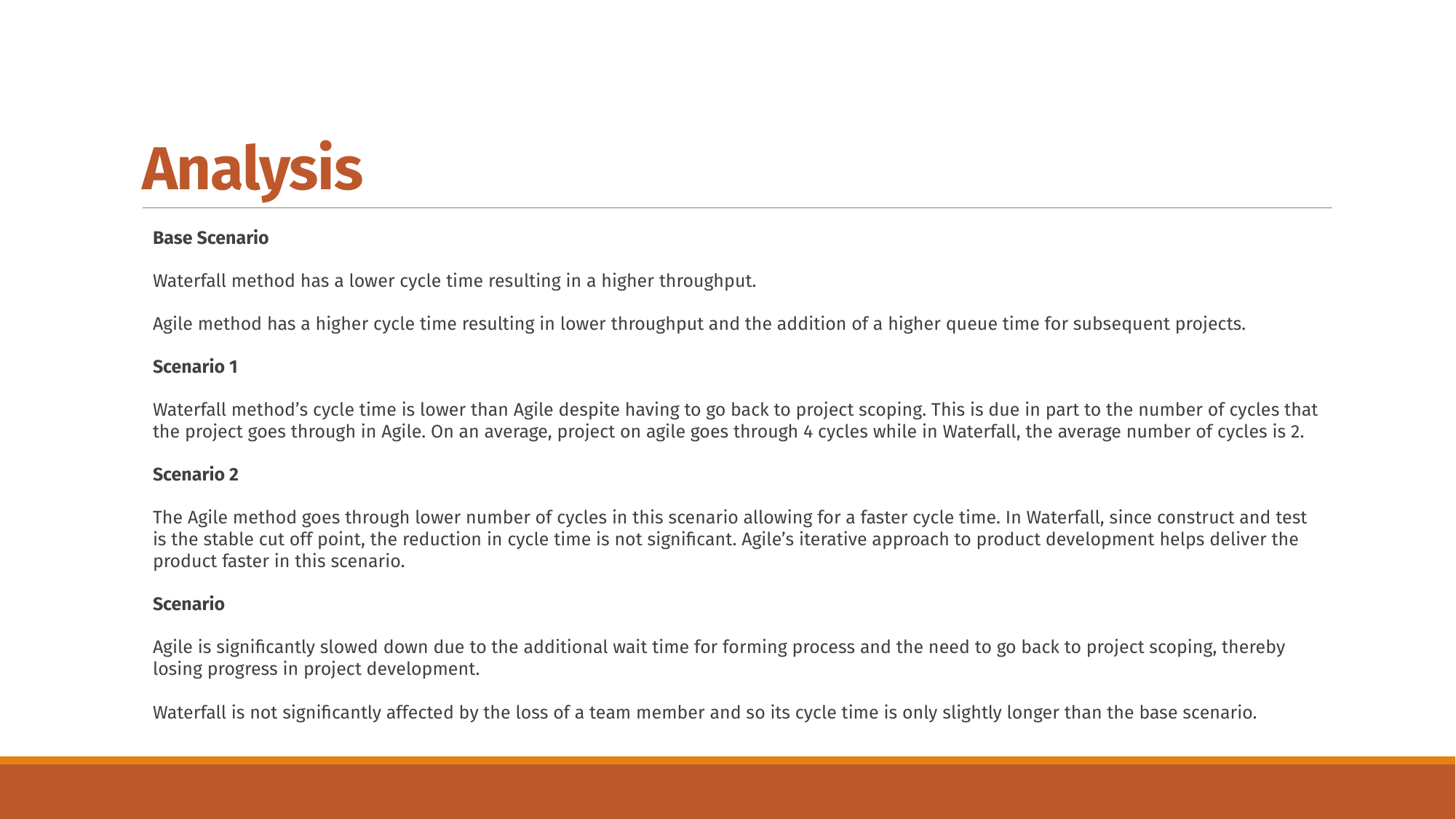

# Analysis
Base Scenario
Waterfall method has a lower cycle time resulting in a higher throughput.
Agile method has a higher cycle time resulting in lower throughput and the addition of a higher queue time for subsequent projects.
Scenario 1
Waterfall method’s cycle time is lower than Agile despite having to go back to project scoping. This is due in part to the number of cycles that the project goes through in Agile. On an average, project on agile goes through 4 cycles while in Waterfall, the average number of cycles is 2.
Scenario 2
The Agile method goes through lower number of cycles in this scenario allowing for a faster cycle time. In Waterfall, since construct and test is the stable cut off point, the reduction in cycle time is not significant. Agile’s iterative approach to product development helps deliver the product faster in this scenario.
Scenario
Agile is significantly slowed down due to the additional wait time for forming process and the need to go back to project scoping, thereby losing progress in project development.
Waterfall is not significantly affected by the loss of a team member and so its cycle time is only slightly longer than the base scenario.